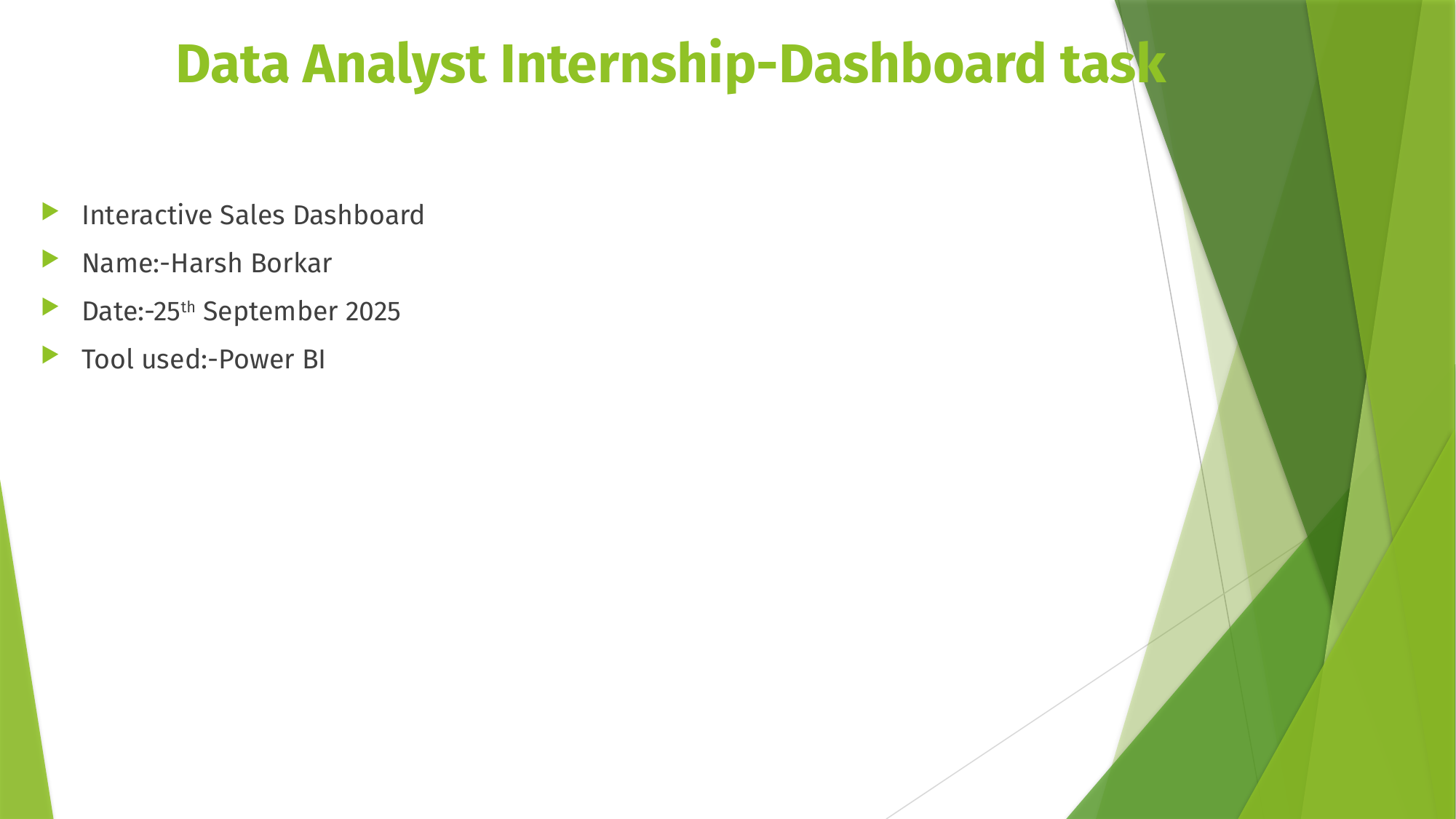

# Data Analyst Internship-Dashboard task
Interactive Sales Dashboard
Name:-Harsh Borkar
Date:-25th September 2025
Tool used:-Power BI